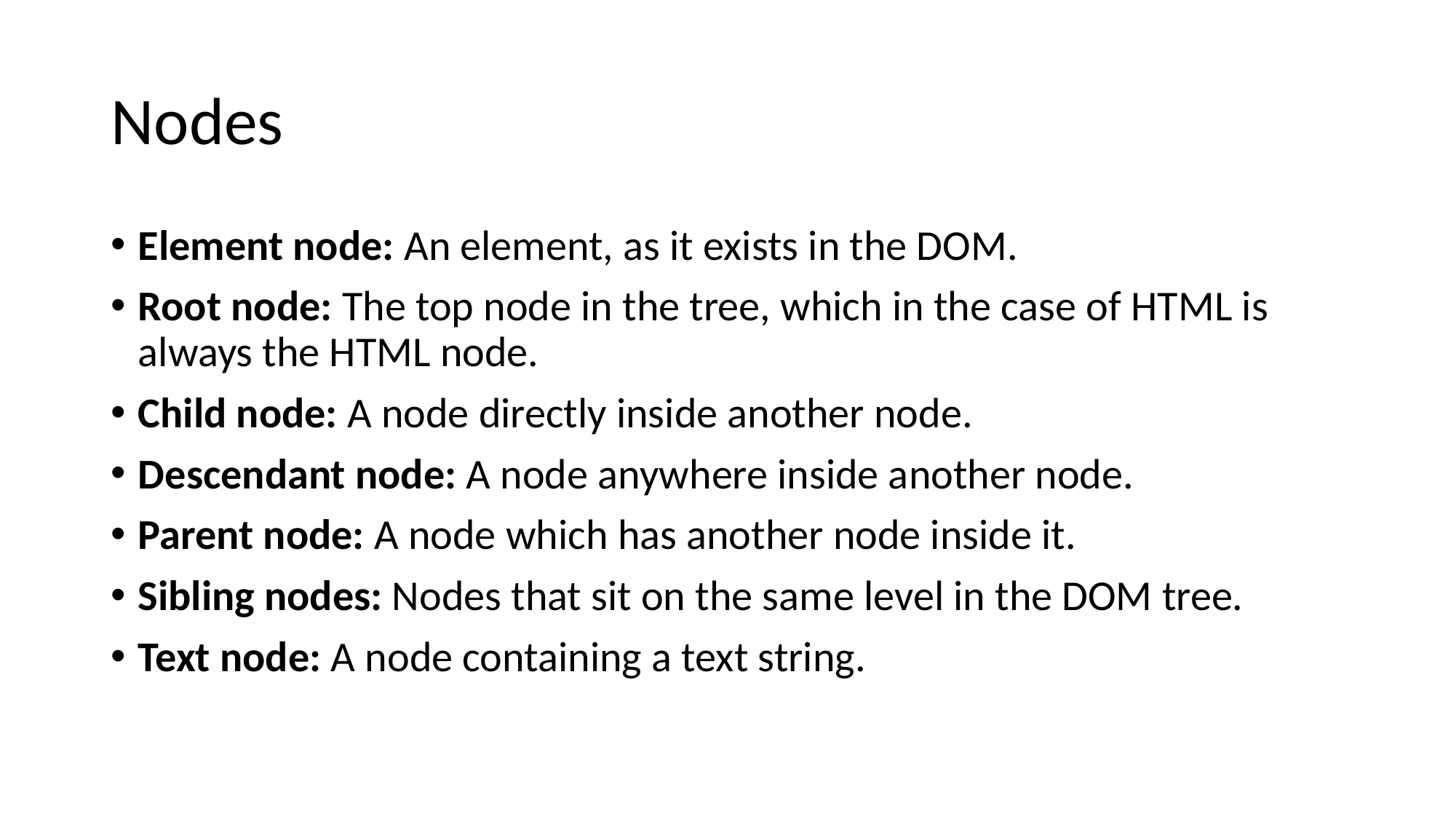

# Nodes
Element node: An element, as it exists in the DOM.
Root node: The top node in the tree, which in the case of HTML is always the HTML node.
Child node: A node directly inside another node.
Descendant node: A node anywhere inside another node.
Parent node: A node which has another node inside it.
Sibling nodes: Nodes that sit on the same level in the DOM tree.
Text node: A node containing a text string.